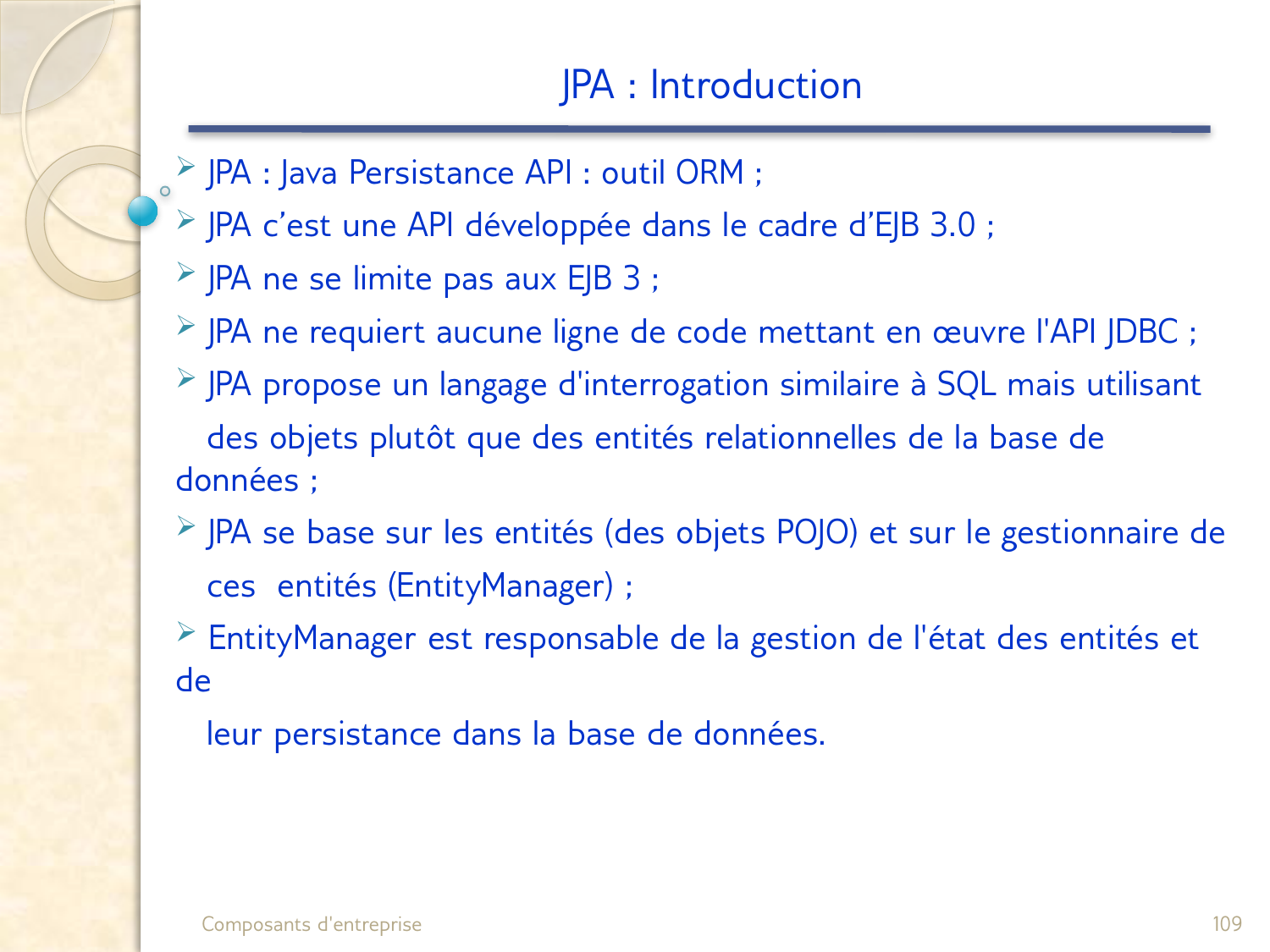

# JPA : Introduction
 JPA : Java Persistance API : outil ORM ;
 JPA c’est une API développée dans le cadre d’EJB 3.0 ;
 JPA ne se limite pas aux EJB 3 ;
 JPA ne requiert aucune ligne de code mettant en œuvre l'API JDBC ;
 JPA propose un langage d'interrogation similaire à SQL mais utilisant
   des objets plutôt que des entités relationnelles de la base de données ;
 JPA se base sur les entités (des objets POJO) et sur le gestionnaire de
   ces  entités (EntityManager) ;
 EntityManager est responsable de la gestion de l'état des entités et de
   leur persistance dans la base de données.
Composants d'entreprise
109